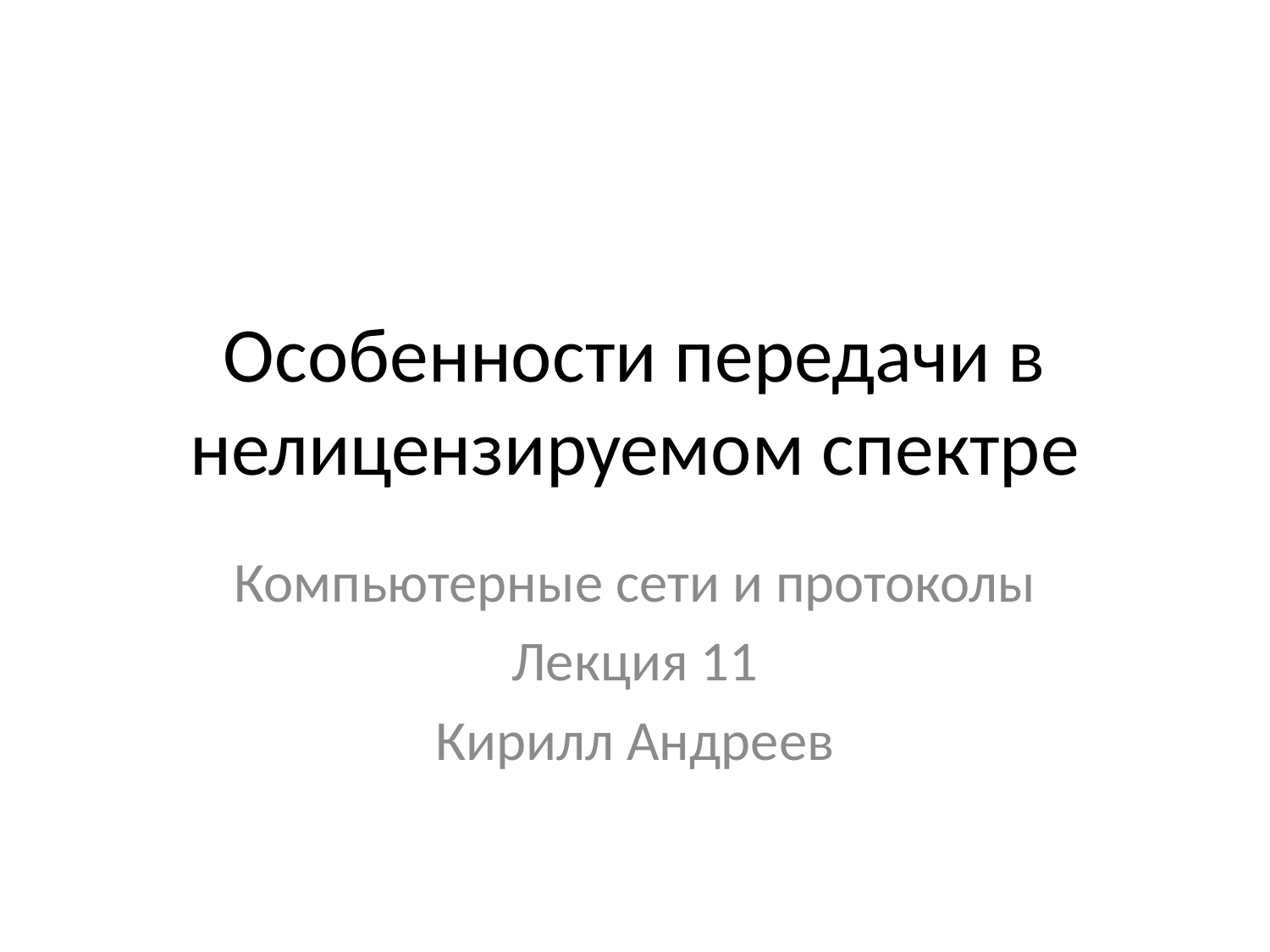

# Особенности передачи в нелицензируемом спектре
Компьютерные сети и протоколы
Лекция 11
Кирилл Андреев